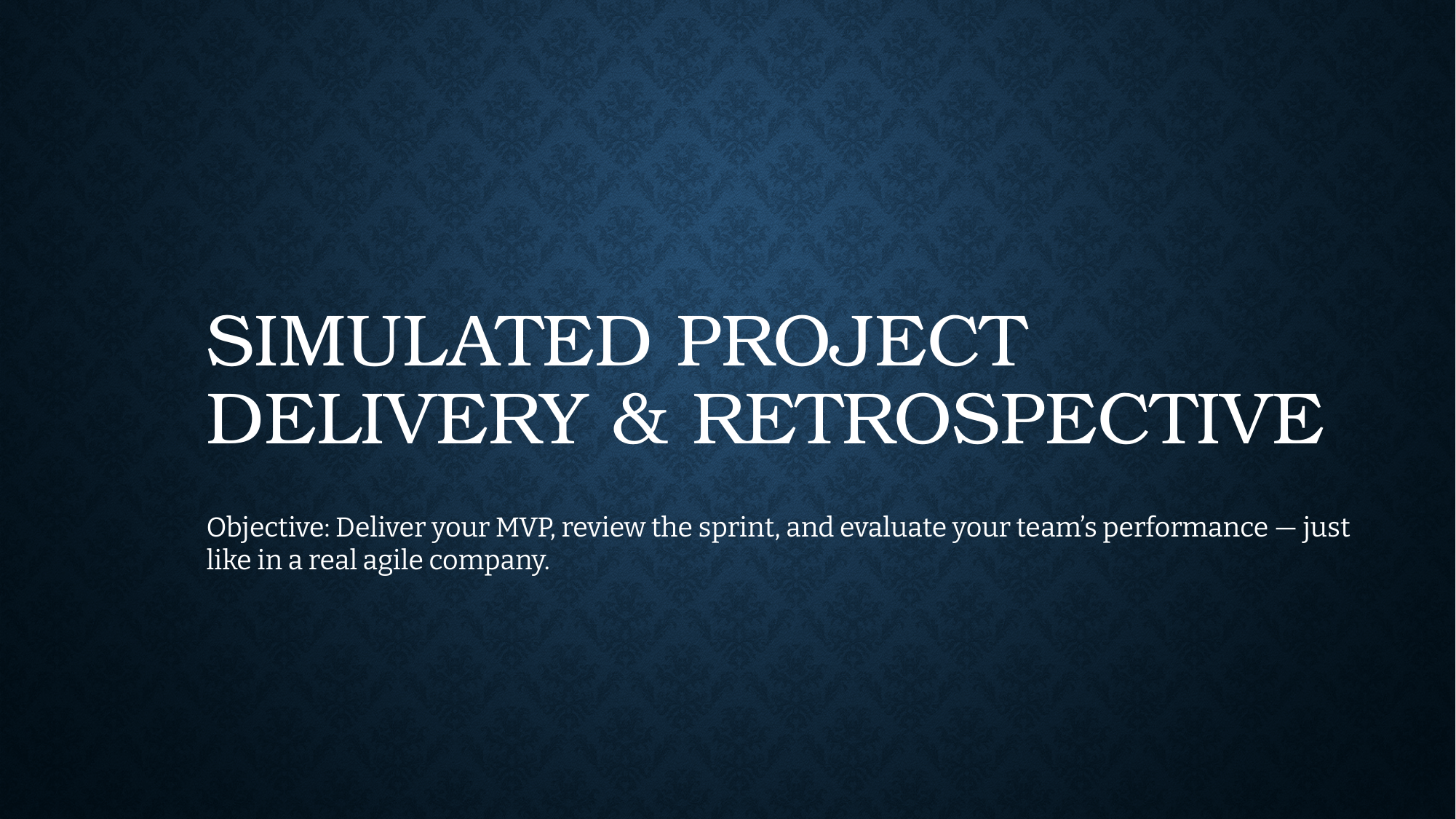

# Simulated Project Delivery & Retrospective
Objective: Deliver your MVP, review the sprint, and evaluate your team’s performance — just like in a real agile company.